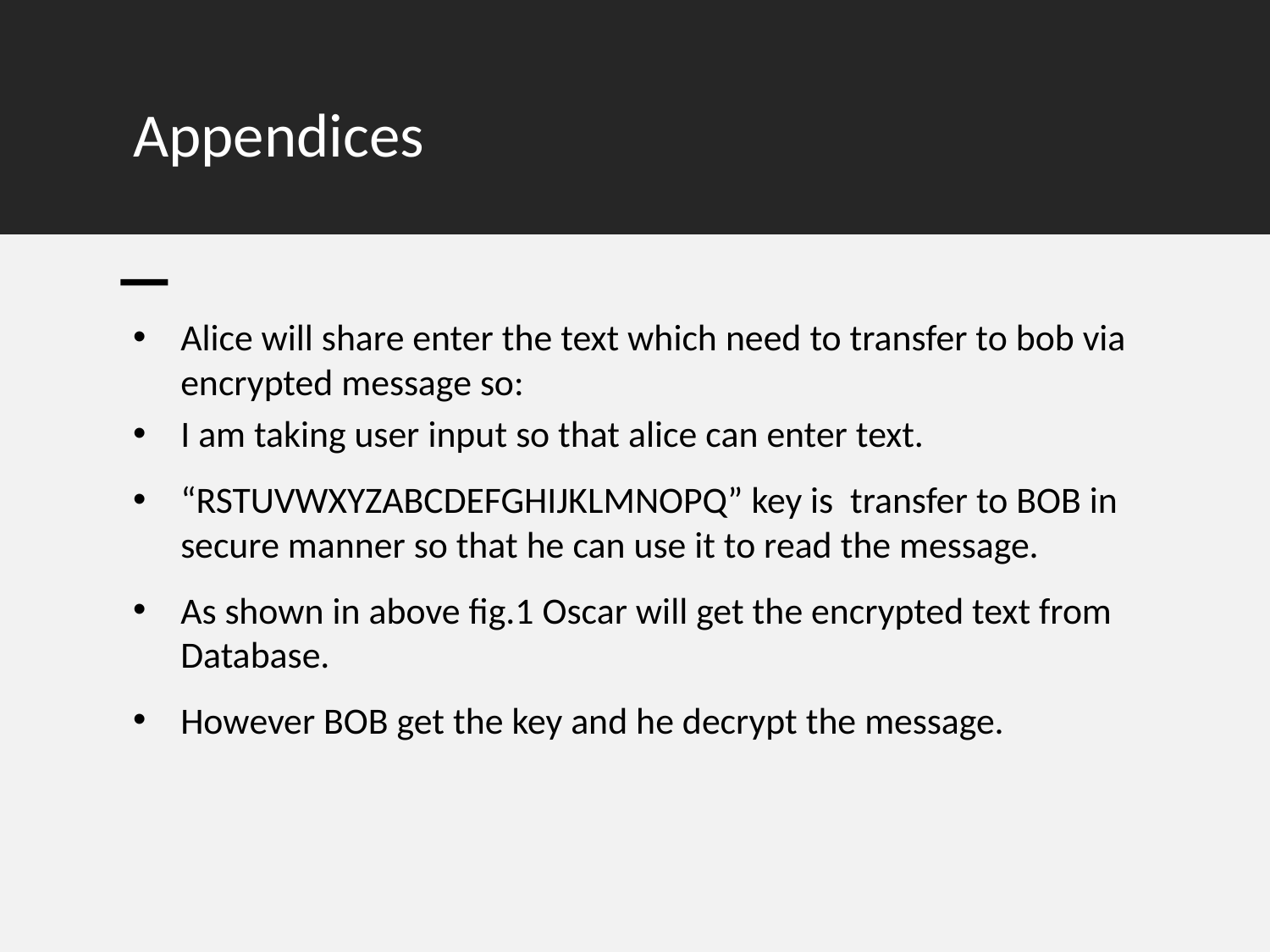

# Appendices

Alice will share enter the text which need to transfer to bob via encrypted message so:
I am taking user input so that alice can enter text.
“RSTUVWXYZABCDEFGHIJKLMNOPQ” key is  transfer to BOB in secure manner so that he can use it to read the message.
As shown in above fig.1 Oscar will get the encrypted text from Database.
However BOB get the key and he decrypt the message.